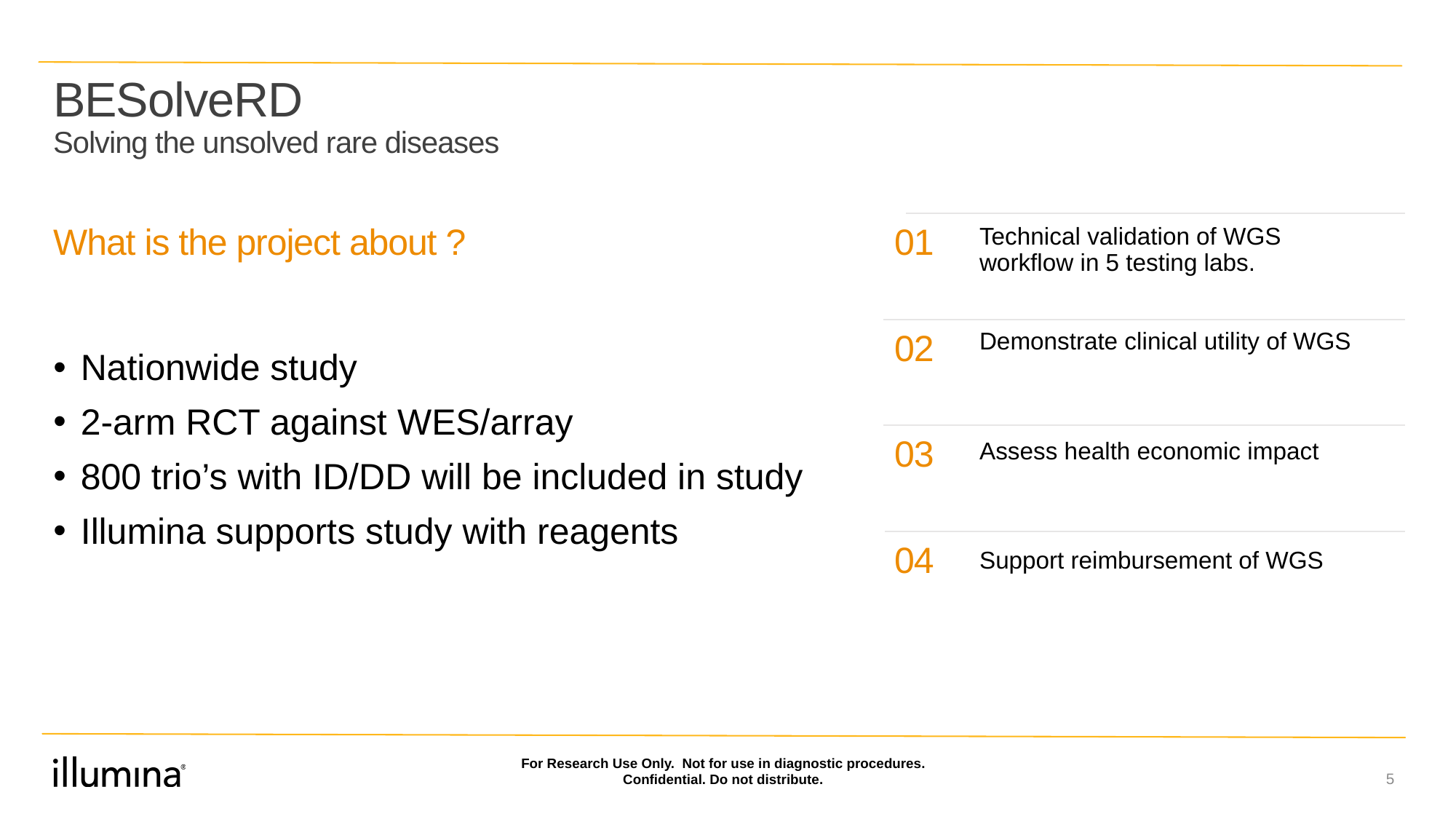

# BESolveRD Solving the unsolved rare diseases
Technical validation of WGS workflow in 5 testing labs.
What is the project about ?
01
Demonstrate clinical utility of WGS
02
Nationwide study
2-arm RCT against WES/array
800 trio’s with ID/DD will be included in study
Illumina supports study with reagents
03
Assess health economic impact

04
Support reimbursement of WGS

For Research Use Only.  Not for use in diagnostic procedures. Confidential. Do not distribute.
5